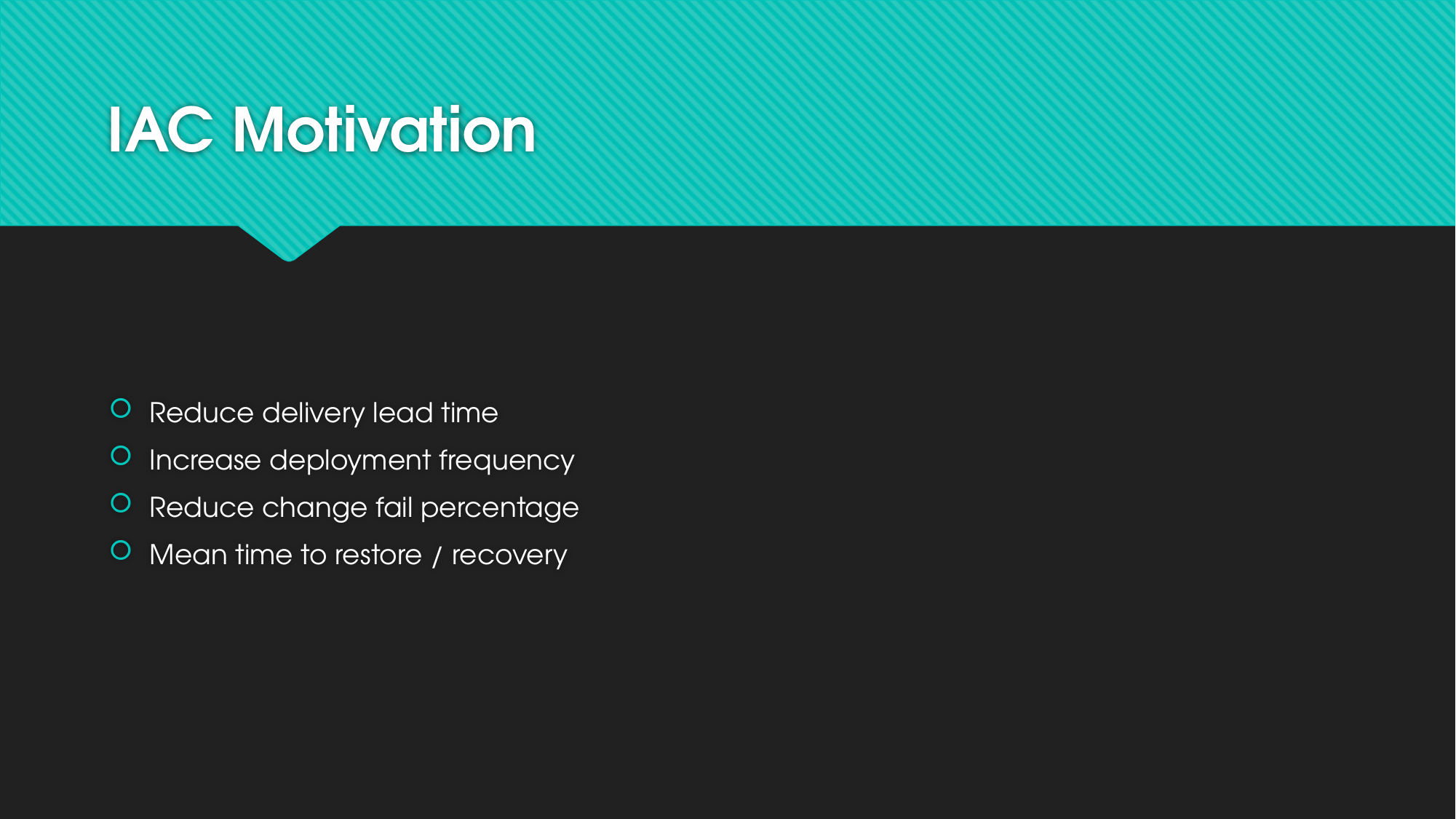

# IAC Motivation
Reduce delivery lead time
Increase deployment frequency
Reduce change fail percentage
Mean time to restore / recovery